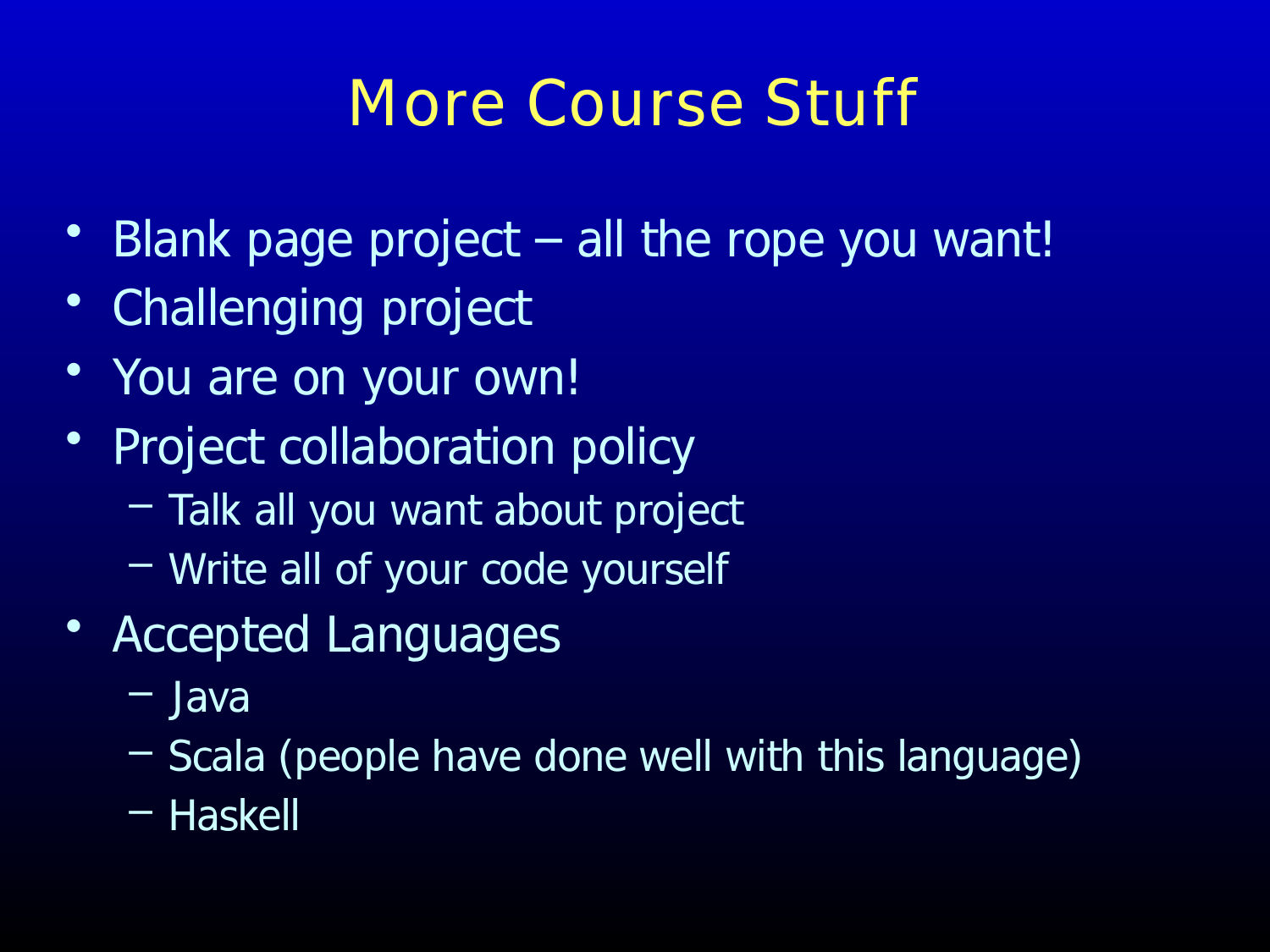

# More Course Stuff
Blank page project – all the rope you want!
Challenging project
You are on your own!
Project collaboration policy
Talk all you want about project
Write all of your code yourself
Accepted Languages
Java
Scala (people have done well with this language)
Haskell